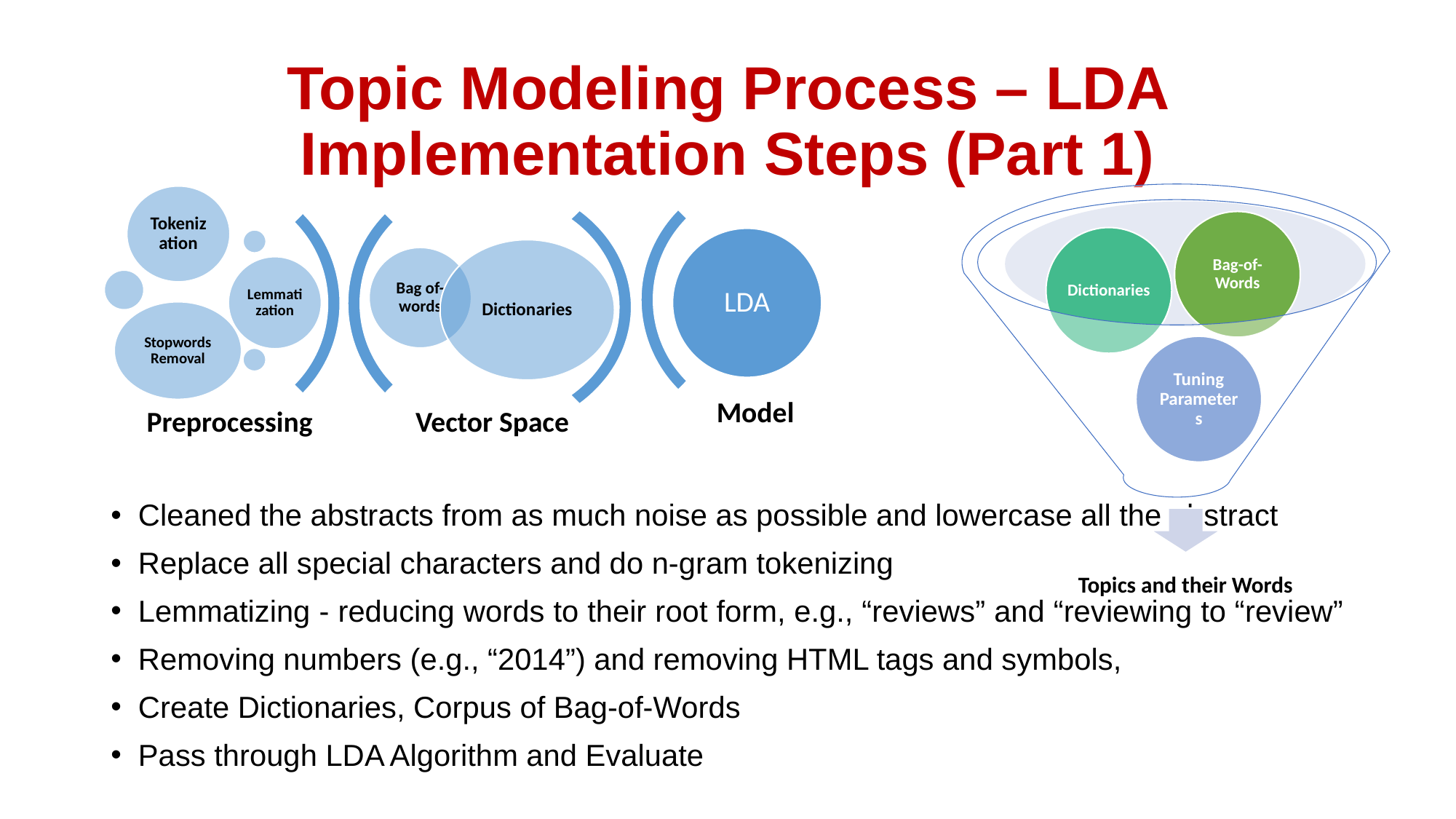

# Topic Modeling Process – LDA Implementation Steps (Part 1)
   Vector Space
 Model
Bag of-words
Dictionaries
Tokenization
Lemmatization
Stopwords Removal
LDA
Preprocessing
Topics and their Words
Tuning Parameters
Dictionaries
Bag-of-Words
Cleaned the abstracts from as much noise as possible and lowercase all the abstract
Replace all special characters and do n-gram tokenizing
Lemmatizing - reducing words to their root form, e.g., “reviews” and “reviewing to “review”
Removing numbers (e.g., “2014”) and removing HTML tags and symbols,
Create Dictionaries, Corpus of Bag-of-Words
Pass through LDA Algorithm and Evaluate